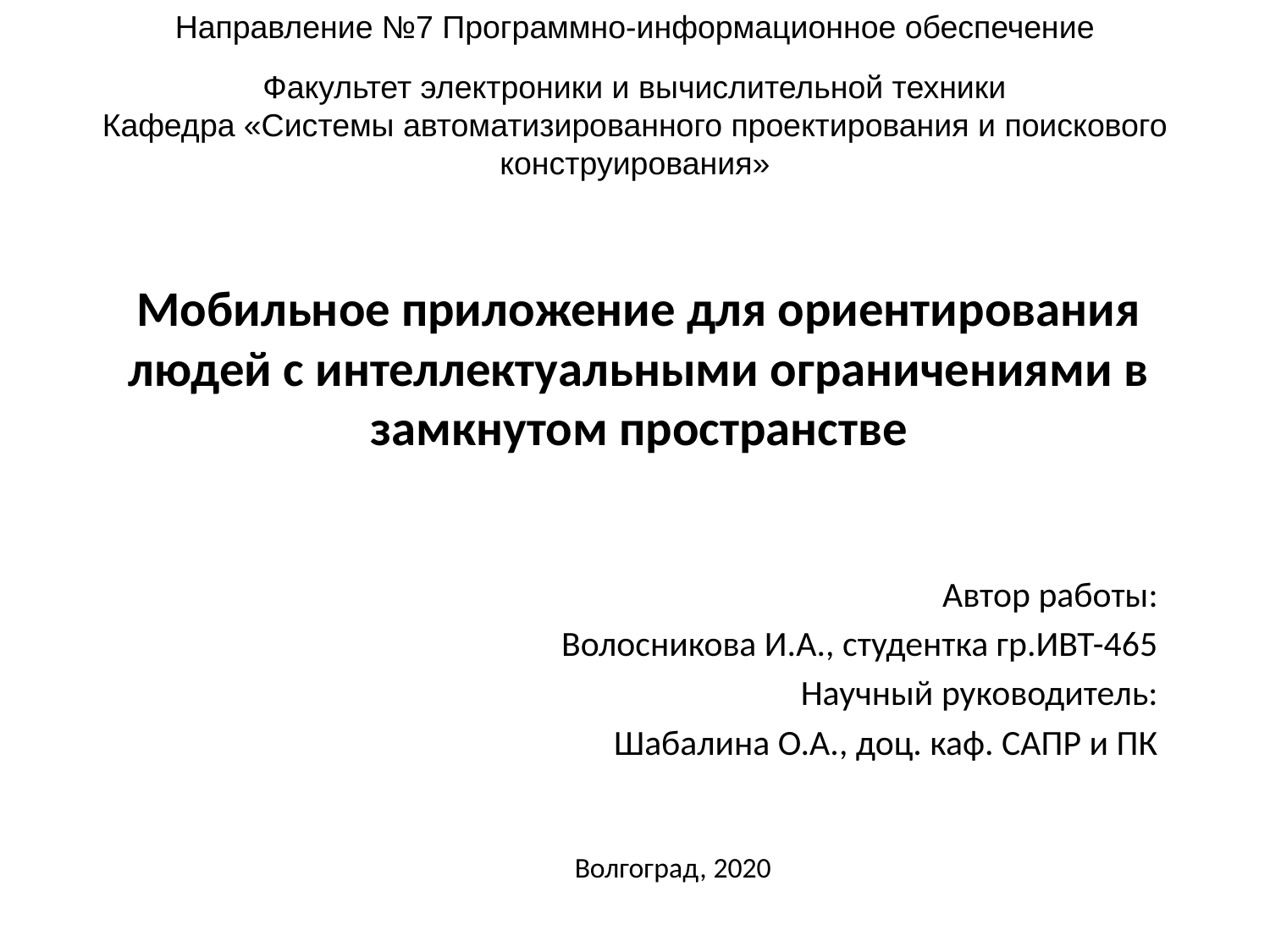

Направление №7 Программно-информационное обеспечение
Факультет электроники и вычислительной техники
Кафедра «Системы автоматизированного проектирования и поискового конструирования»
# Мобильное приложение для ориентирования людей с интеллектуальными ограничениями в замкнутом пространстве
Автор работы:
Волосникова И.А., студентка гр.ИВТ-465
Научный руководитель:
Шабалина О.А., доц. каф. САПР и ПК
Волгоград, 2020